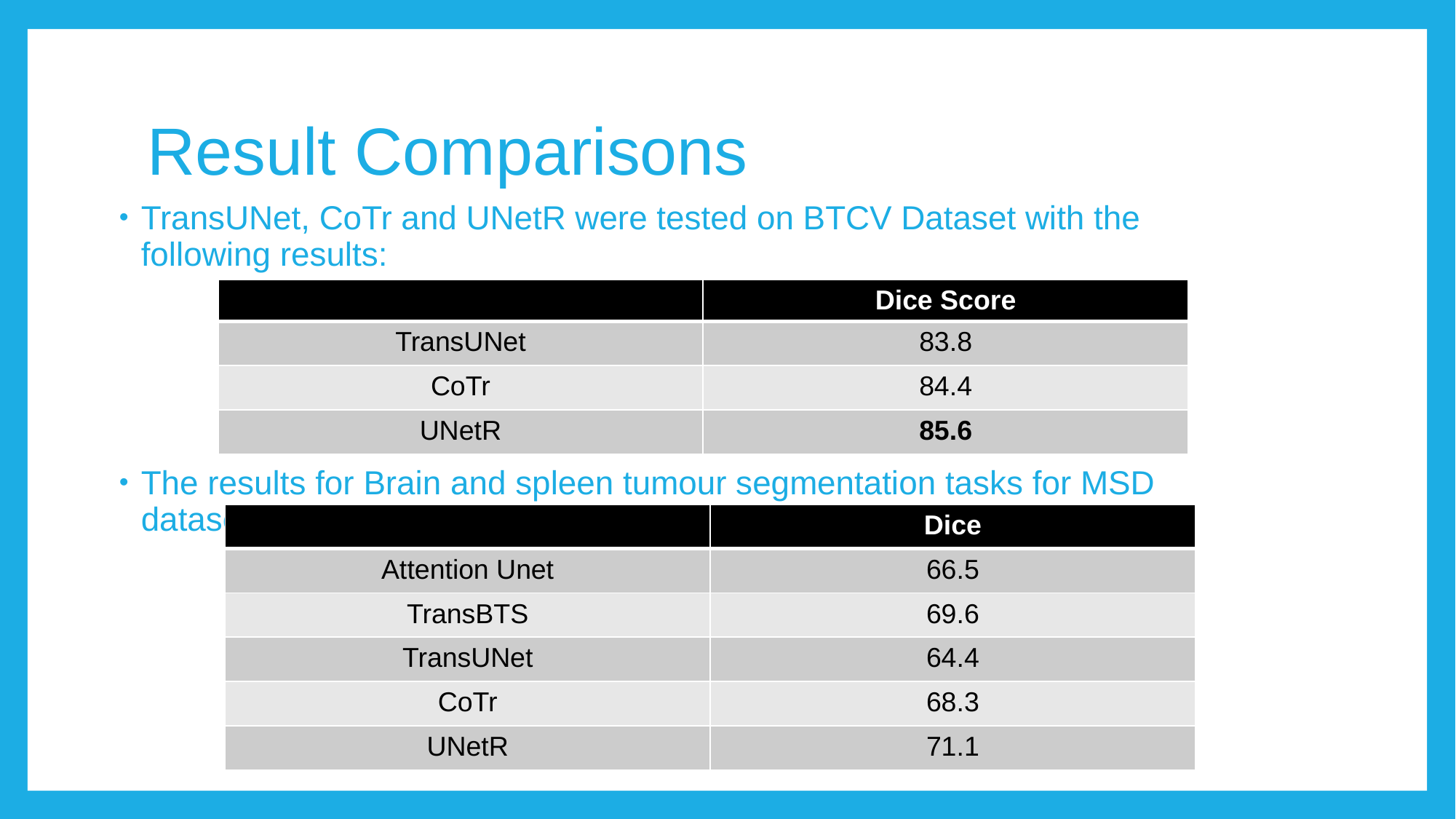

# Result Comparisons
TransUNet, CoTr and UNetR were tested on BTCV Dataset with the following results:

The results for Brain and spleen tumour segmentation tasks for MSD datasets:

|  | Dice Score |
| --- | --- |
| TransUNet | 83.8 |
| CoTr | 84.4 |
| UNetR | 85.6 |
|  | Dice |
| --- | --- |
| Attention Unet | 66.5 |
| TransBTS | 69.6 |
| TransUNet | 64.4 |
| CoTr | 68.3 |
| UNetR | 71.1 |